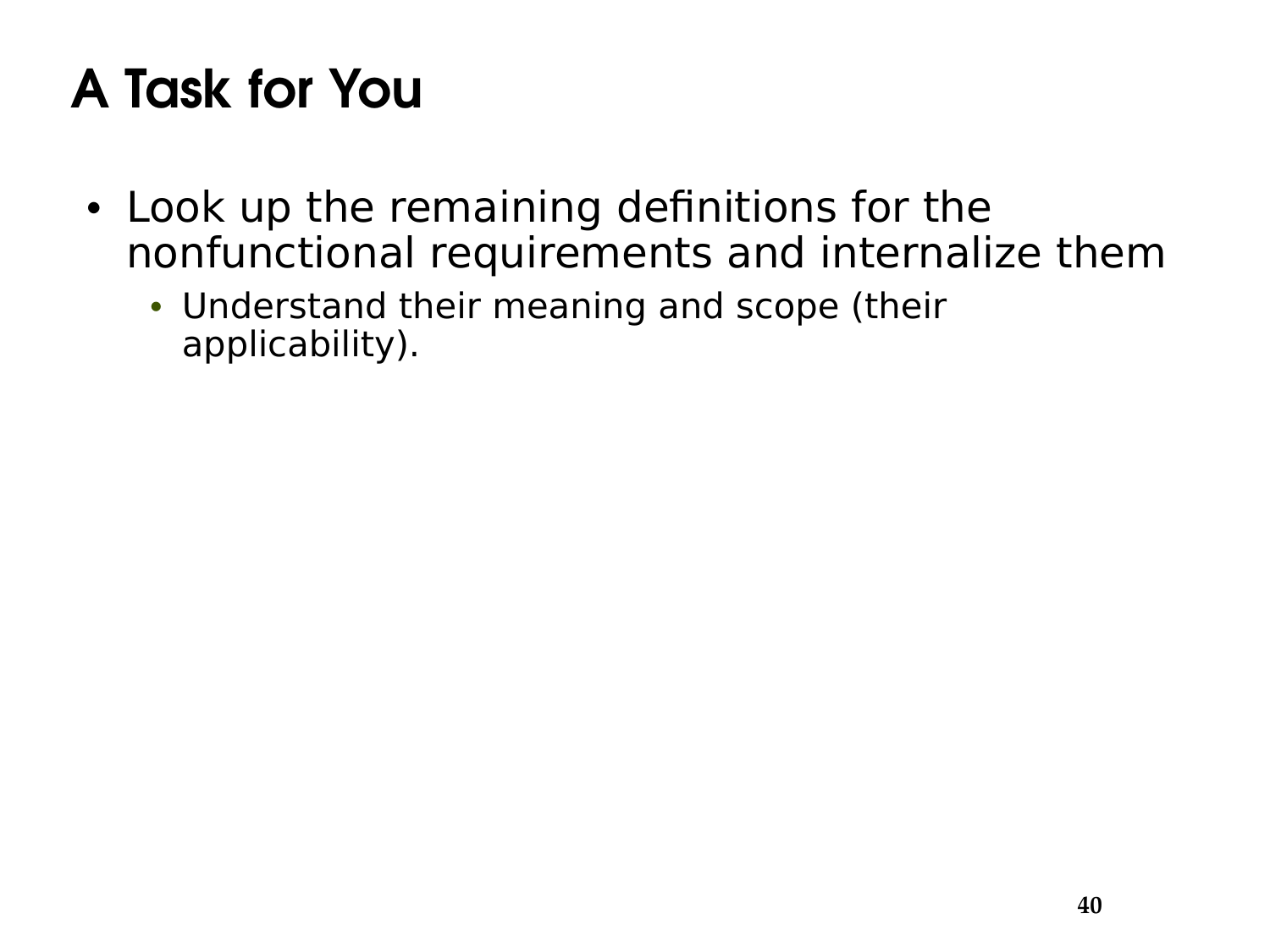

# A Task for You
Look up the remaining definitions for the nonfunctional requirements and internalize them
Understand their meaning and scope (their applicability).